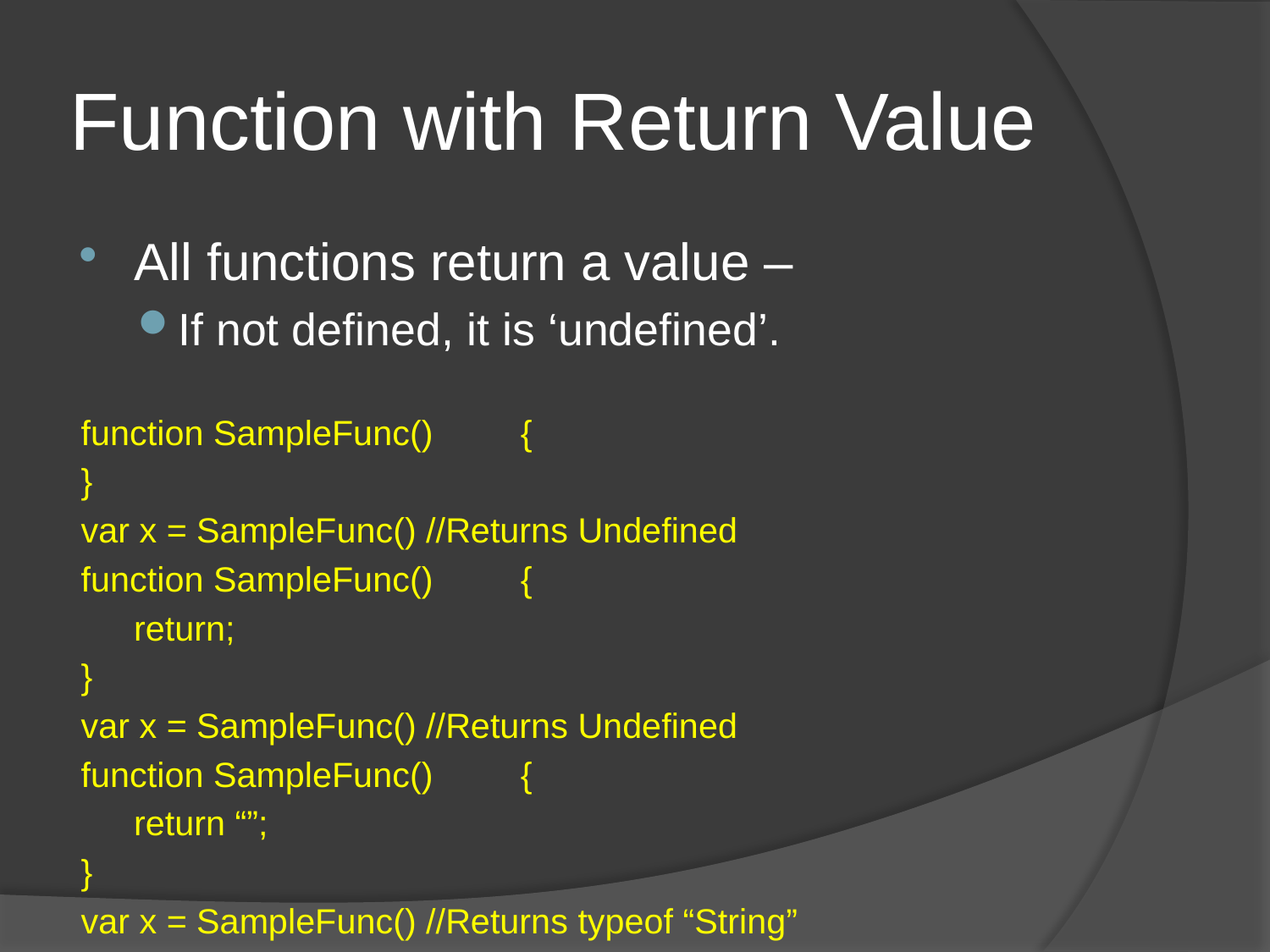

# Function with Return Value
All functions return a value –
If not defined, it is ‘undefined’.

function SampleFunc()	 {
}
var x = SampleFunc() //Returns Undefined
function SampleFunc()	 {
	return;
}
var x = SampleFunc() //Returns Undefined
function SampleFunc()	 {
	return “”;
}
var x = SampleFunc() //Returns typeof “String”